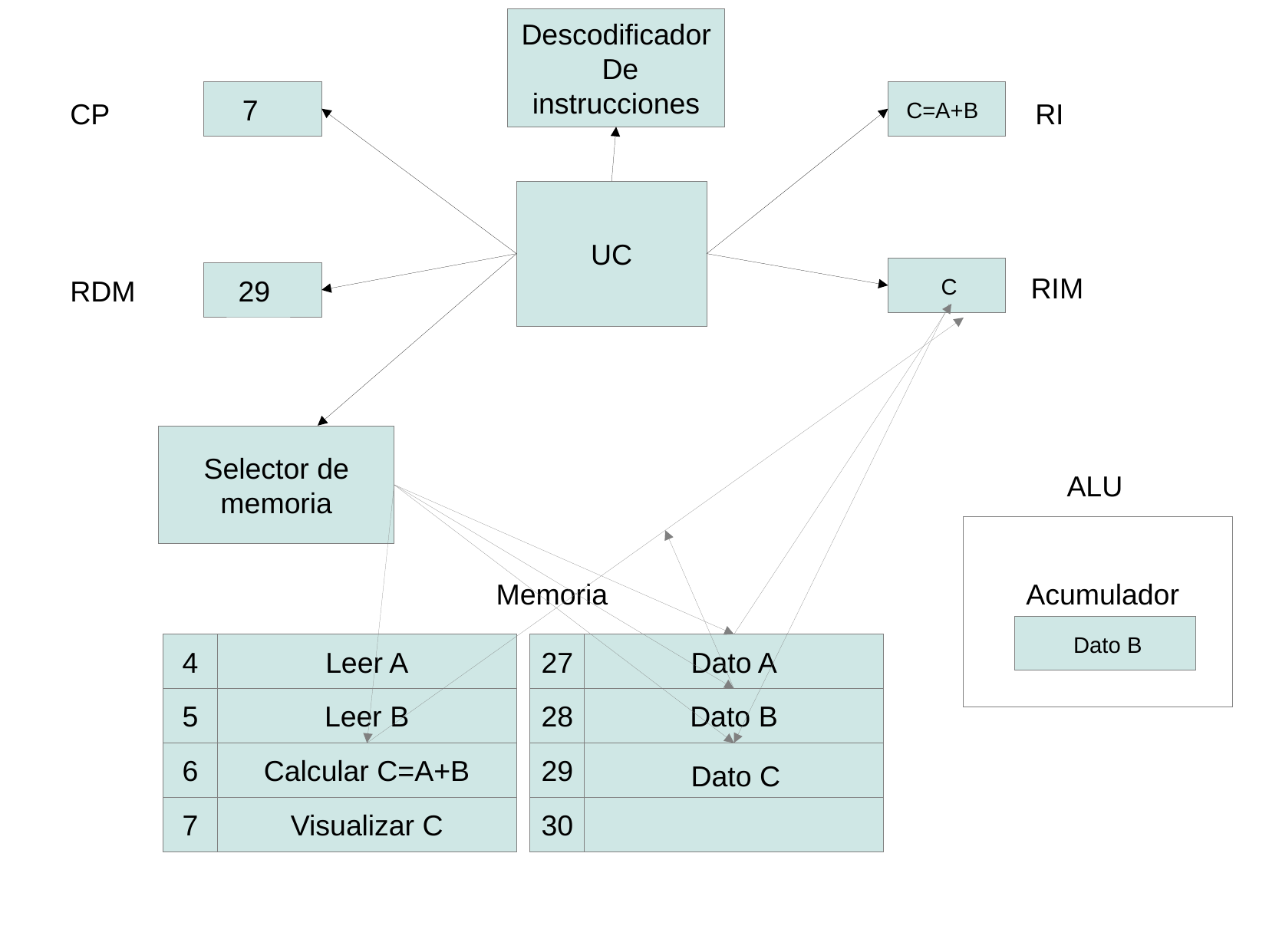

Descodificador
 De
instrucciones

7
6
CP
C=A+B
RI
UC

RIM
27
28
29
6
C=A+B
Dato A
Dato B
C
RDM
Selector de
memoria
ALU

Memoria
Acumulador

Dato A
Dato B
4
Leer A
27
Dato A
5
Leer B
28
Dato B
6
Calcular C=A+B
29

Dato C
7
Visualizar C
30